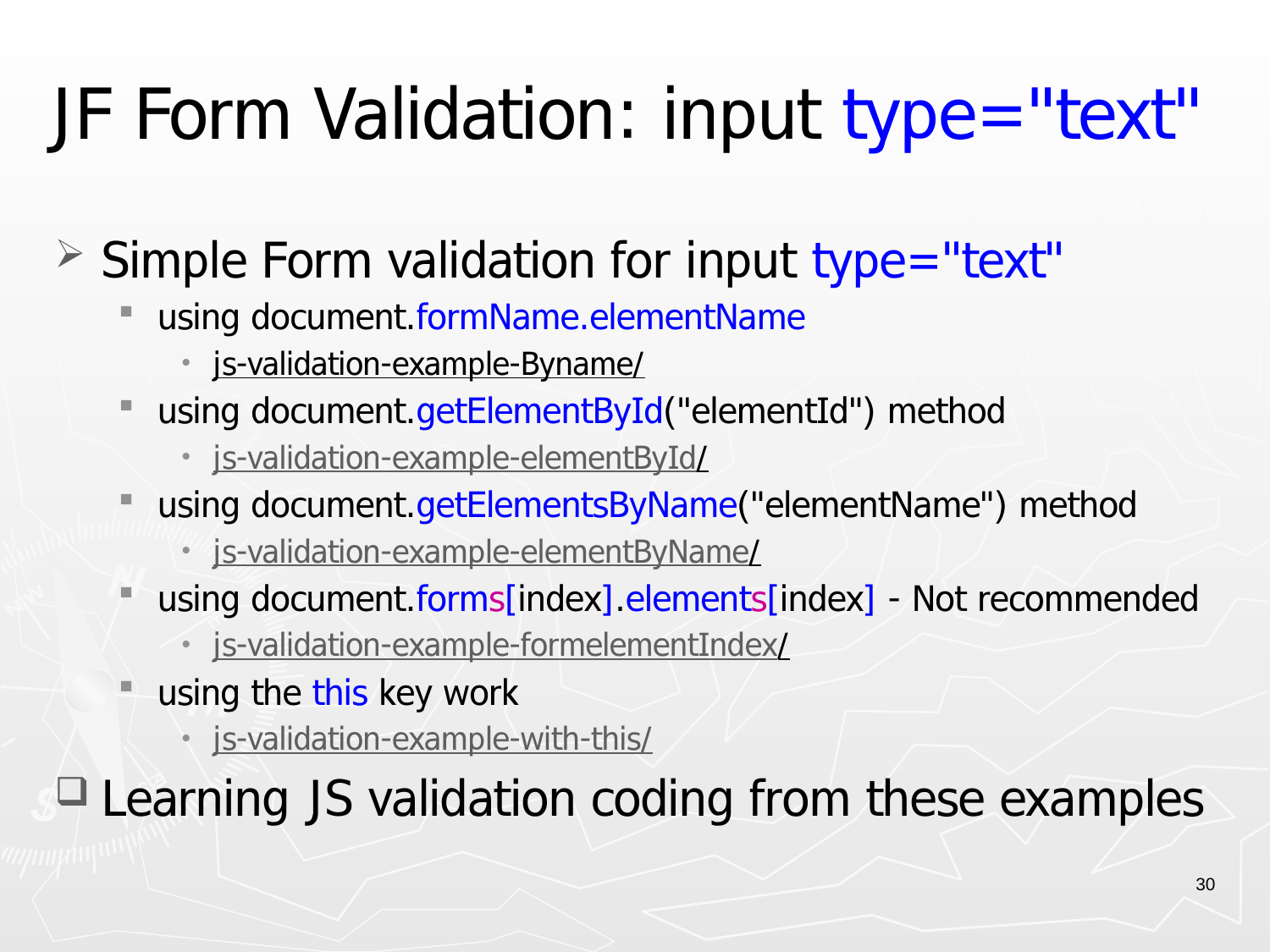

# JF Form Validation: input type="text"
Simple Form validation for input type="text"
using document.formName.elementName
js-validation-example-Byname/
using document.getElementById("elementId") method
js-validation-example-elementById/
using document.getElementsByName("elementName") method
js-validation-example-elementByName/
using document.forms[index].elements[index] - Not recommended
js-validation-example-formelementIndex/
using the this key work
js-validation-example-with-this/
Learning JS validation coding from these examples
30